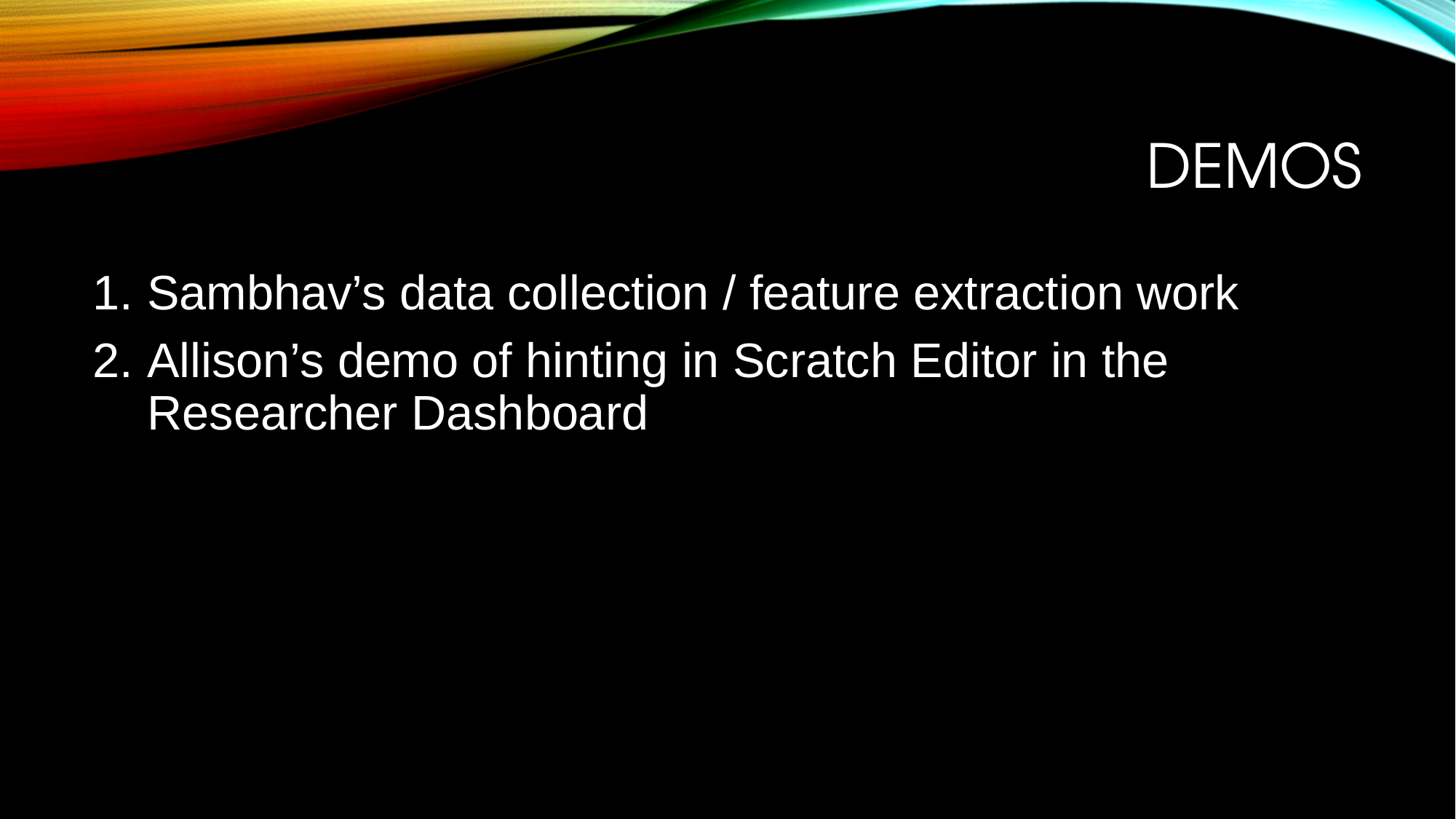

# Demos
Sambhav’s data collection / feature extraction work
Allison’s demo of hinting in Scratch Editor in the Researcher Dashboard